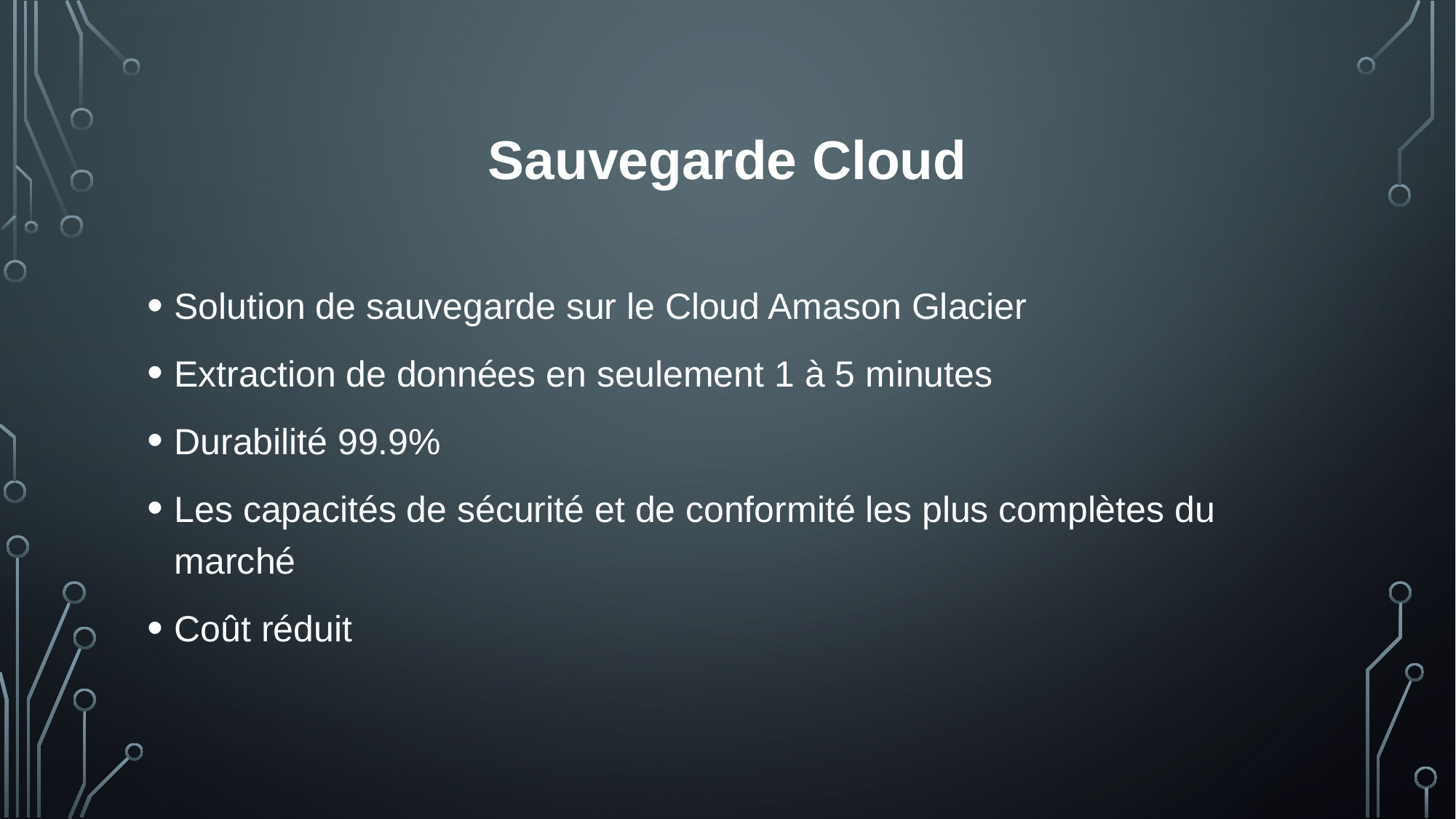

# Sauvegarde Cloud
Solution de sauvegarde sur le Cloud Amason Glacier
Extraction de données en seulement 1 à 5 minutes
Durabilité 99.9%
Les capacités de sécurité et de conformité les plus complètes du marché
Coût réduit